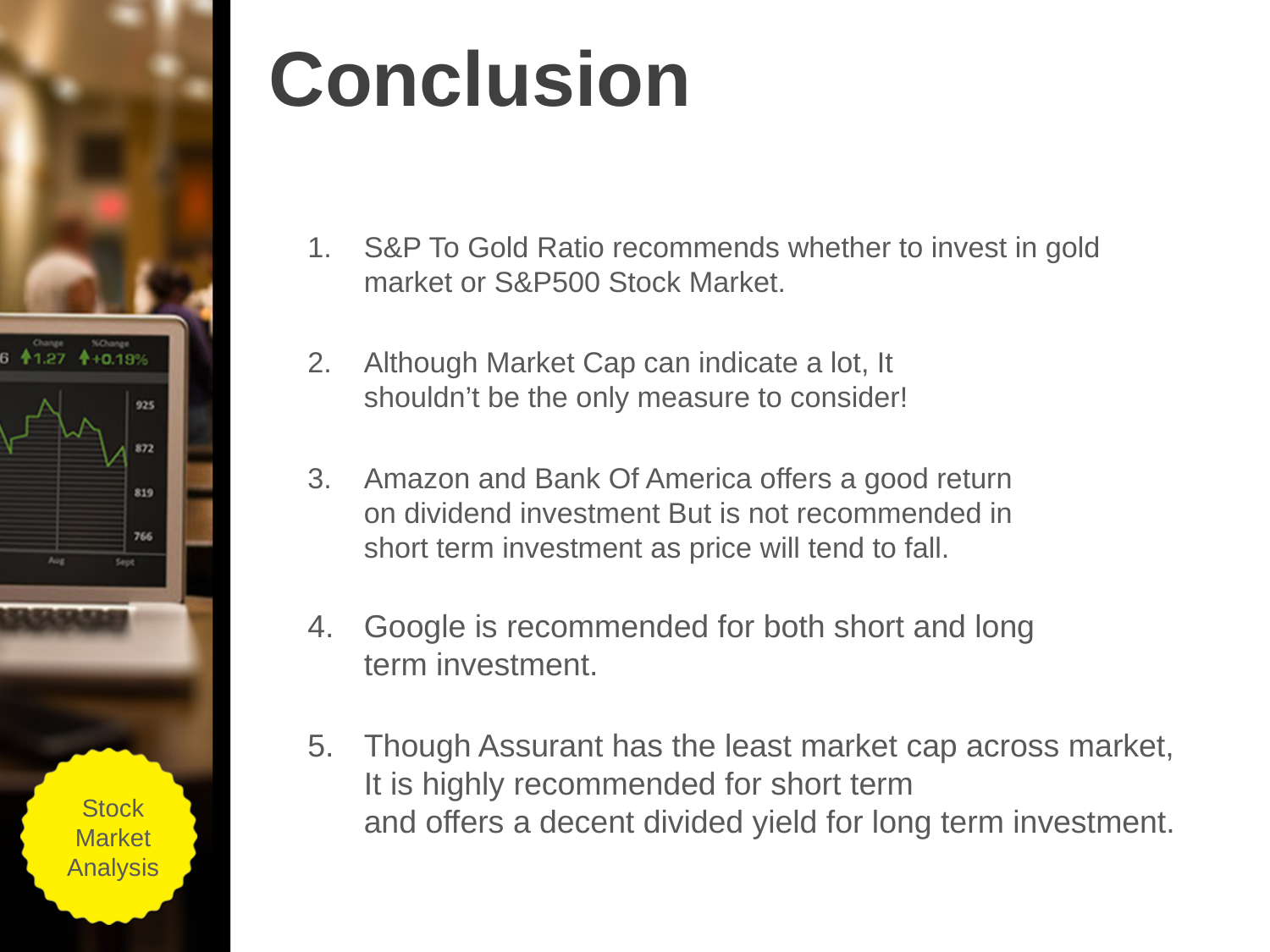

# Conclusion
S&P To Gold Ratio recommends whether to invest in gold market or S&P500 Stock Market.

Although Market Cap can indicate a lot, It
shouldn’t be the only measure to consider!

Amazon and Bank Of America offers a good return
on dividend investment But is not recommended in
short term investment as price will tend to fall.

Google is recommended for both short and long
term investment.

Though Assurant has the least market cap across market, It is highly recommended for short term
and offers a decent divided yield for long term investment.

Stock Market Analysis